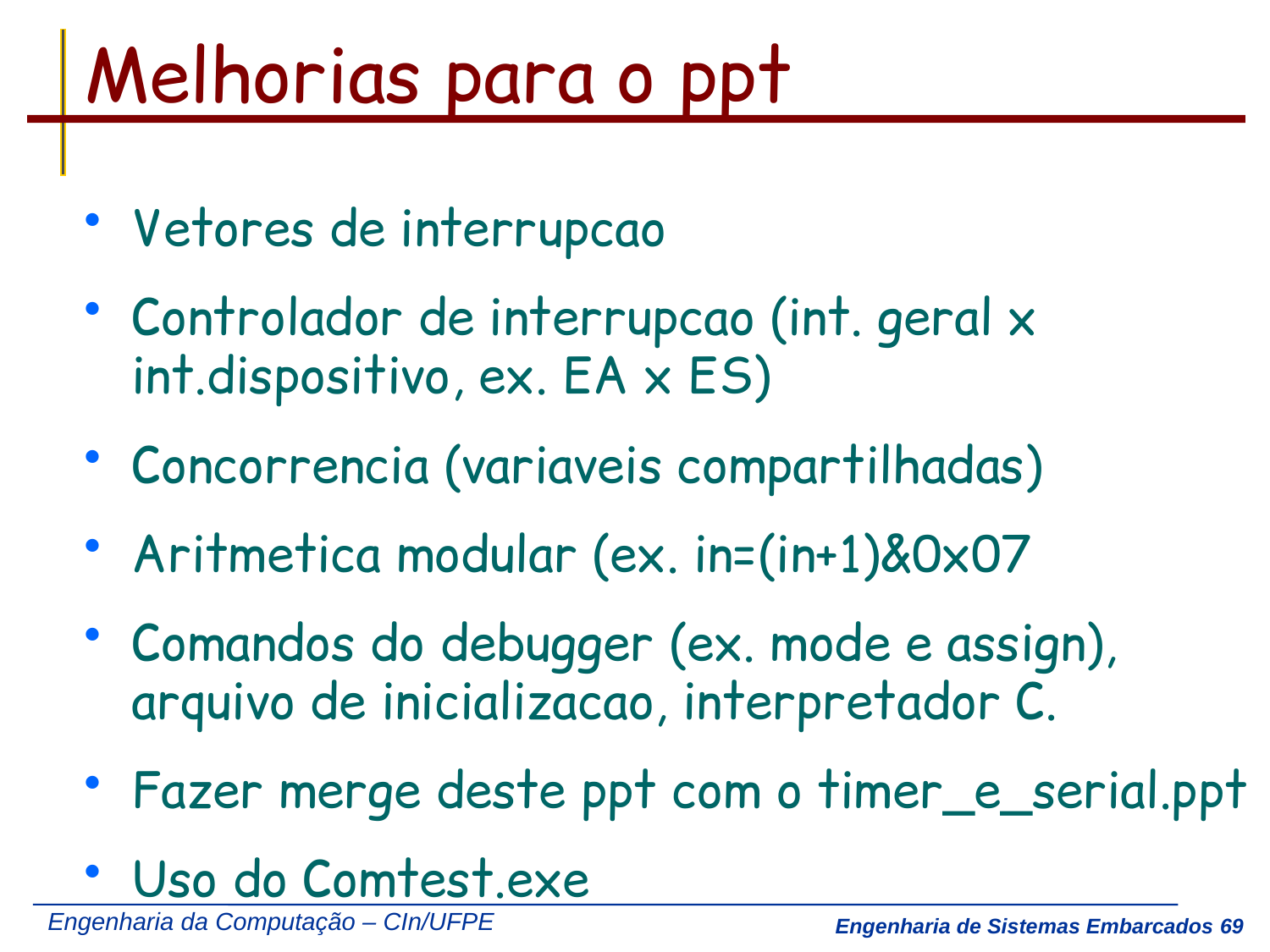

# Melhorias para o ppt
Vetores de interrupcao
Controlador de interrupcao (int. geral x int.dispositivo, ex. EA x ES)
Concorrencia (variaveis compartilhadas)
Aritmetica modular (ex. in=(in+1)&0x07
Comandos do debugger (ex. mode e assign), arquivo de inicializacao, interpretador C.
Fazer merge deste ppt com o timer_e_serial.ppt
Uso do Comtest.exe